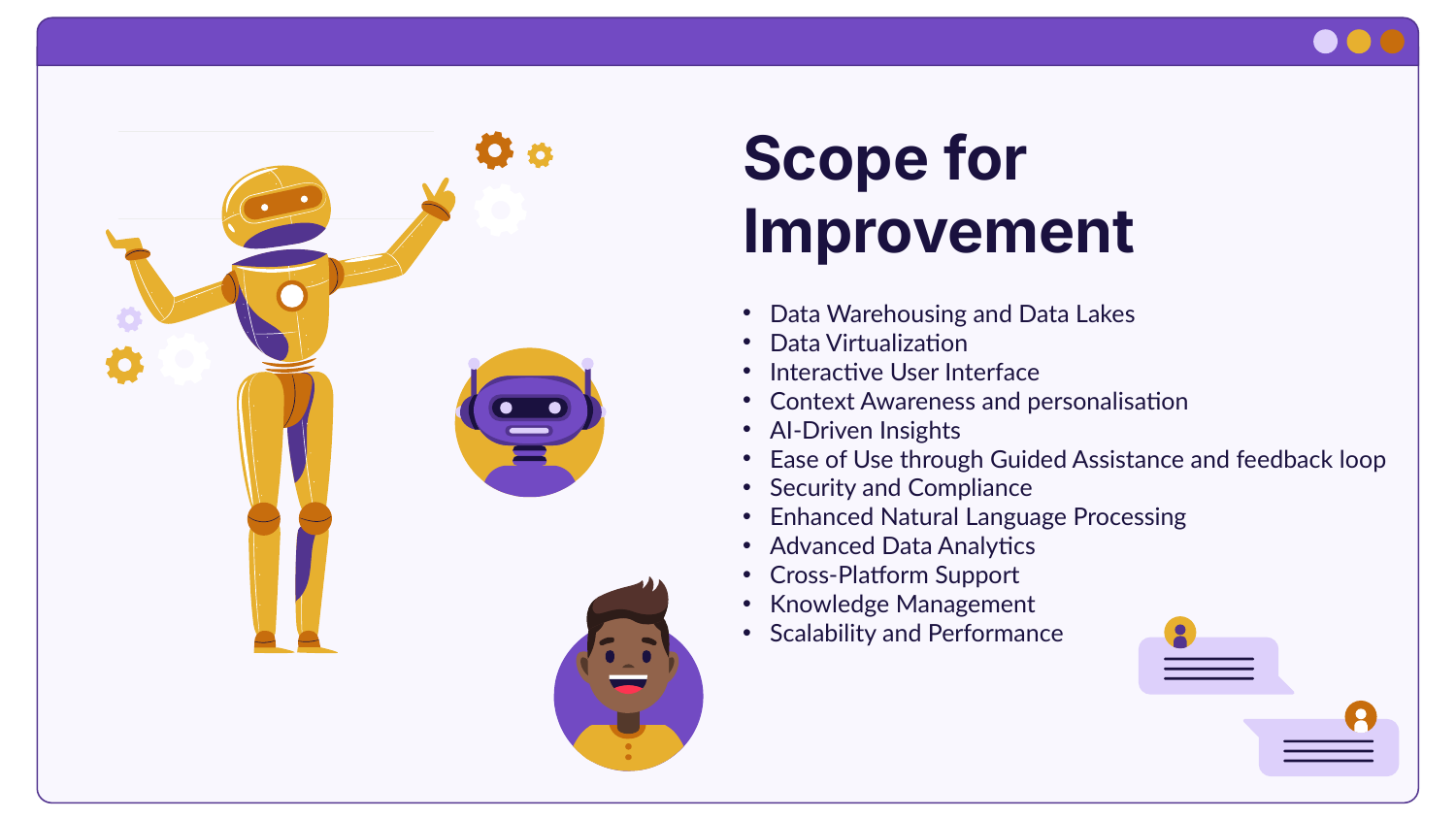

# Scope for Improvement

Data Warehousing and Data Lakes
Data Virtualization
Interactive User Interface
Context Awareness and personalisation
AI-Driven Insights
Ease of Use through Guided Assistance and feedback loop
Security and Compliance
Enhanced Natural Language Processing
Advanced Data Analytics
Cross-Platform Support
Knowledge Management
Scalability and Performance